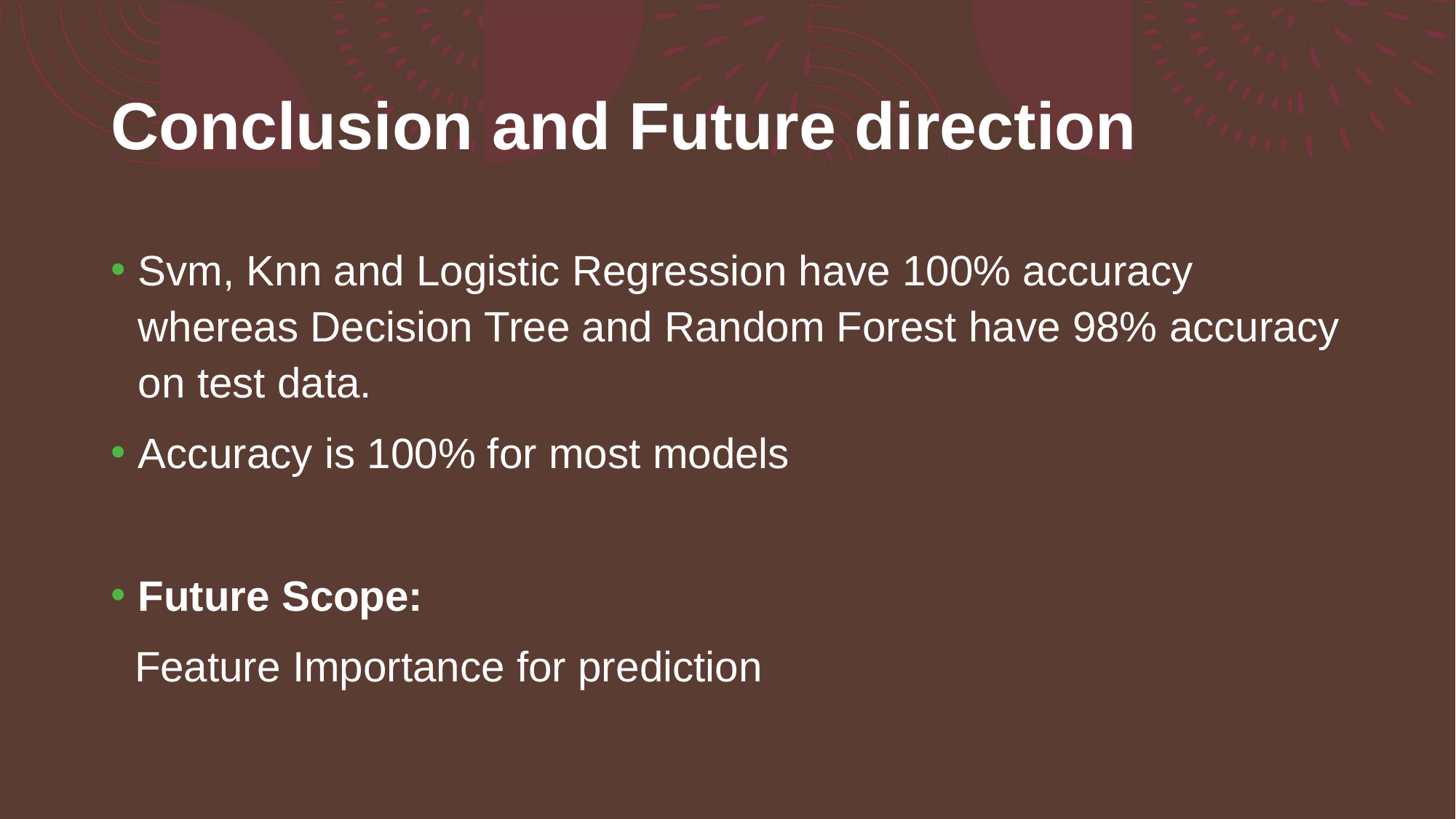

# Conclusion and Future direction
Svm, Knn and Logistic Regression have 100% accuracy whereas Decision Tree and Random Forest have 98% accuracy on test data.
Accuracy is 100% for most models

Future Scope:
  Feature Importance for prediction